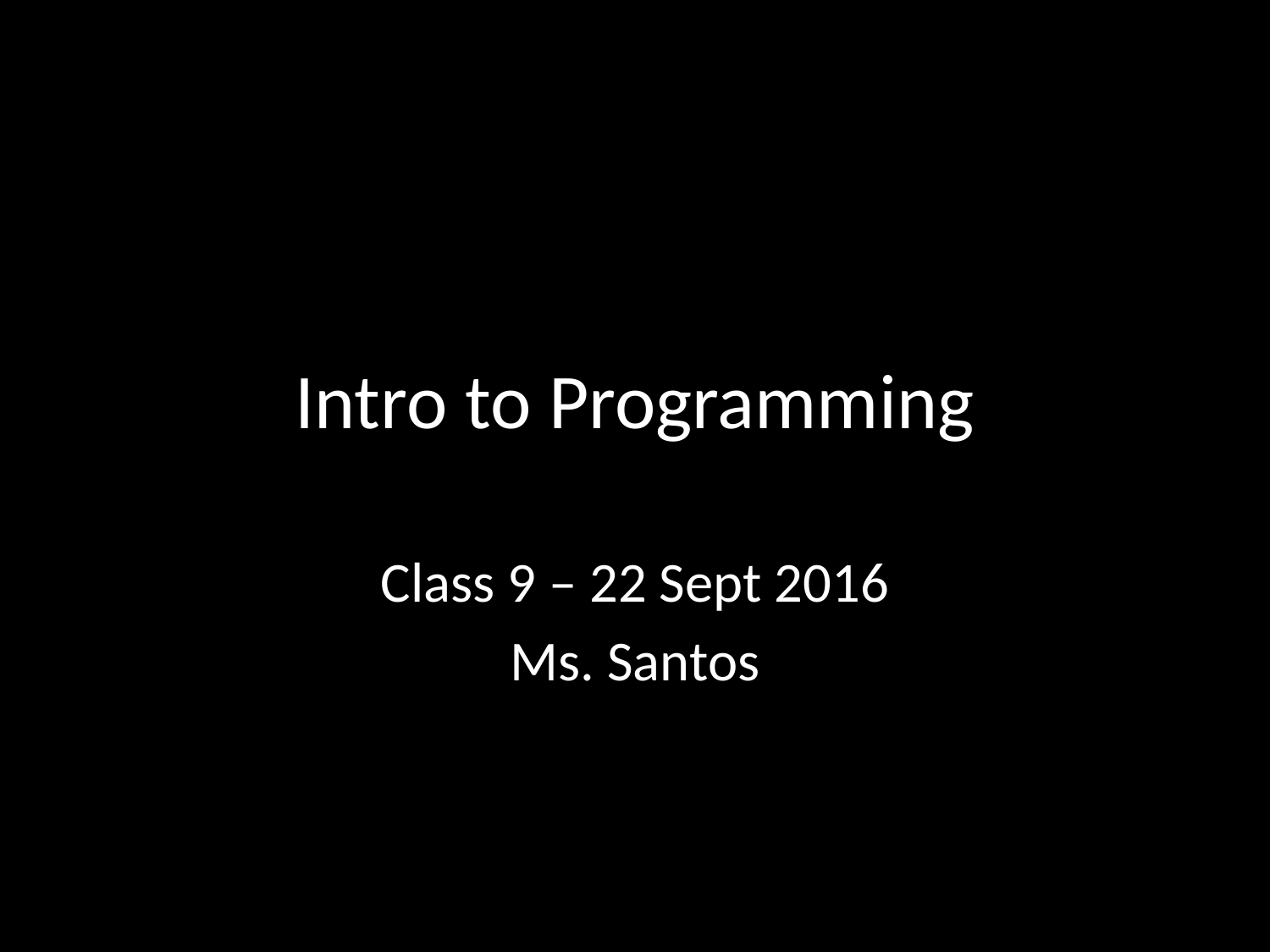

# Intro to Programming
Class 9 – 22 Sept 2016
Ms. Santos